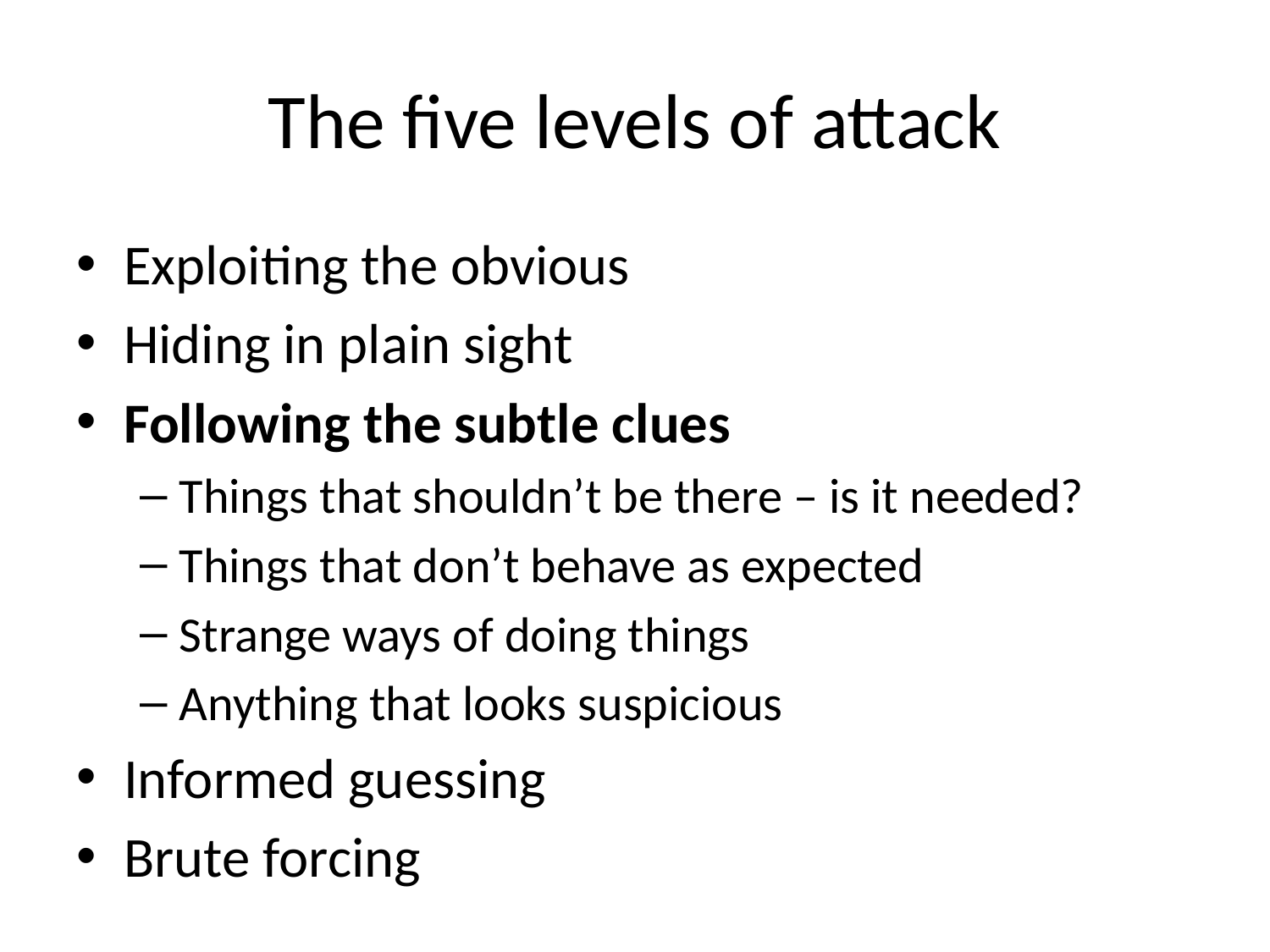

# The five levels of attack
Exploiting the obvious
Hiding in plain sight
Following the subtle clues
Things that shouldn’t be there – is it needed?
Things that don’t behave as expected
Strange ways of doing things
Anything that looks suspicious
Informed guessing
Brute forcing